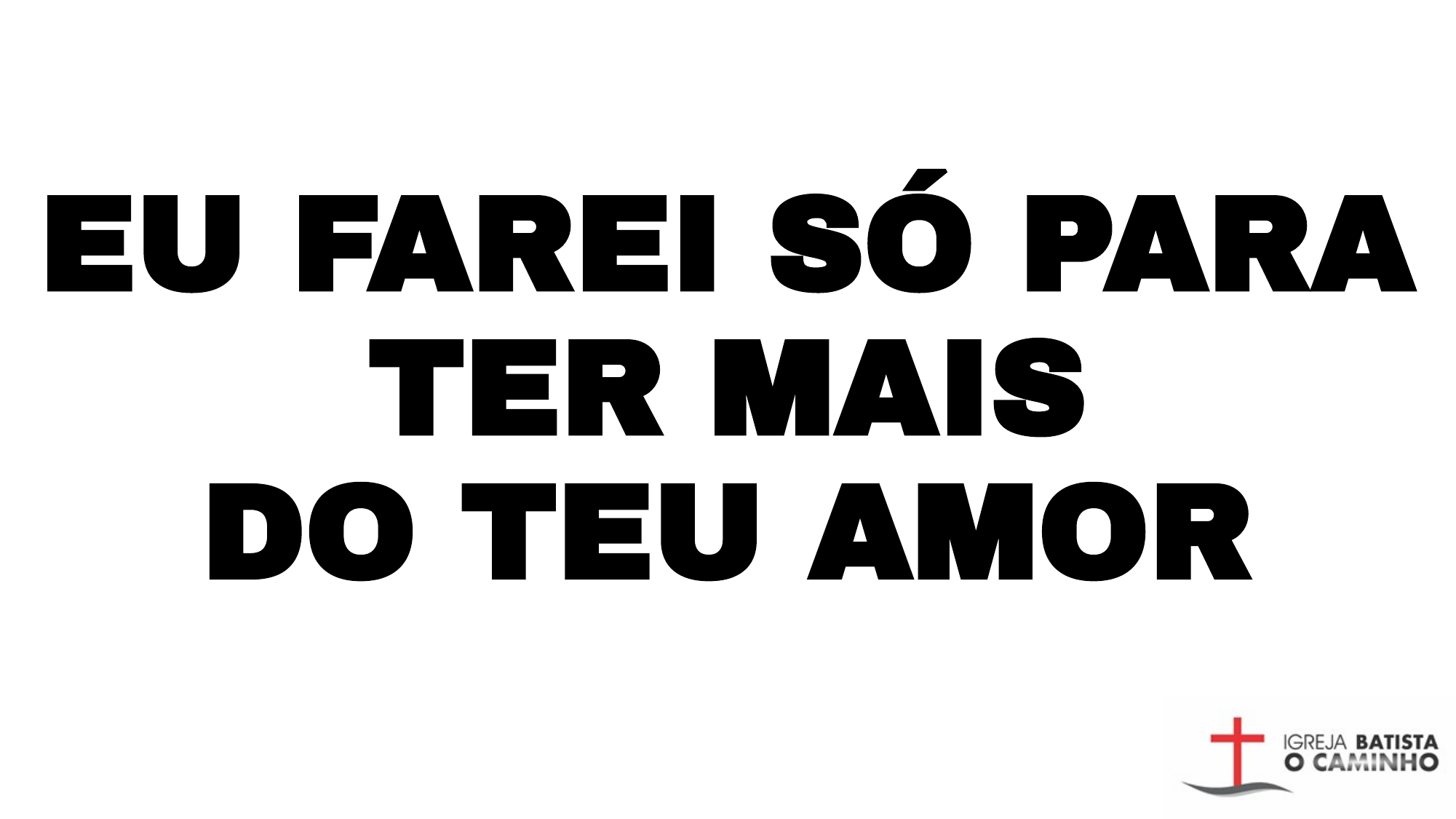

# EU FAREI SÓ PARA TER MAIS DO TEU AMOR